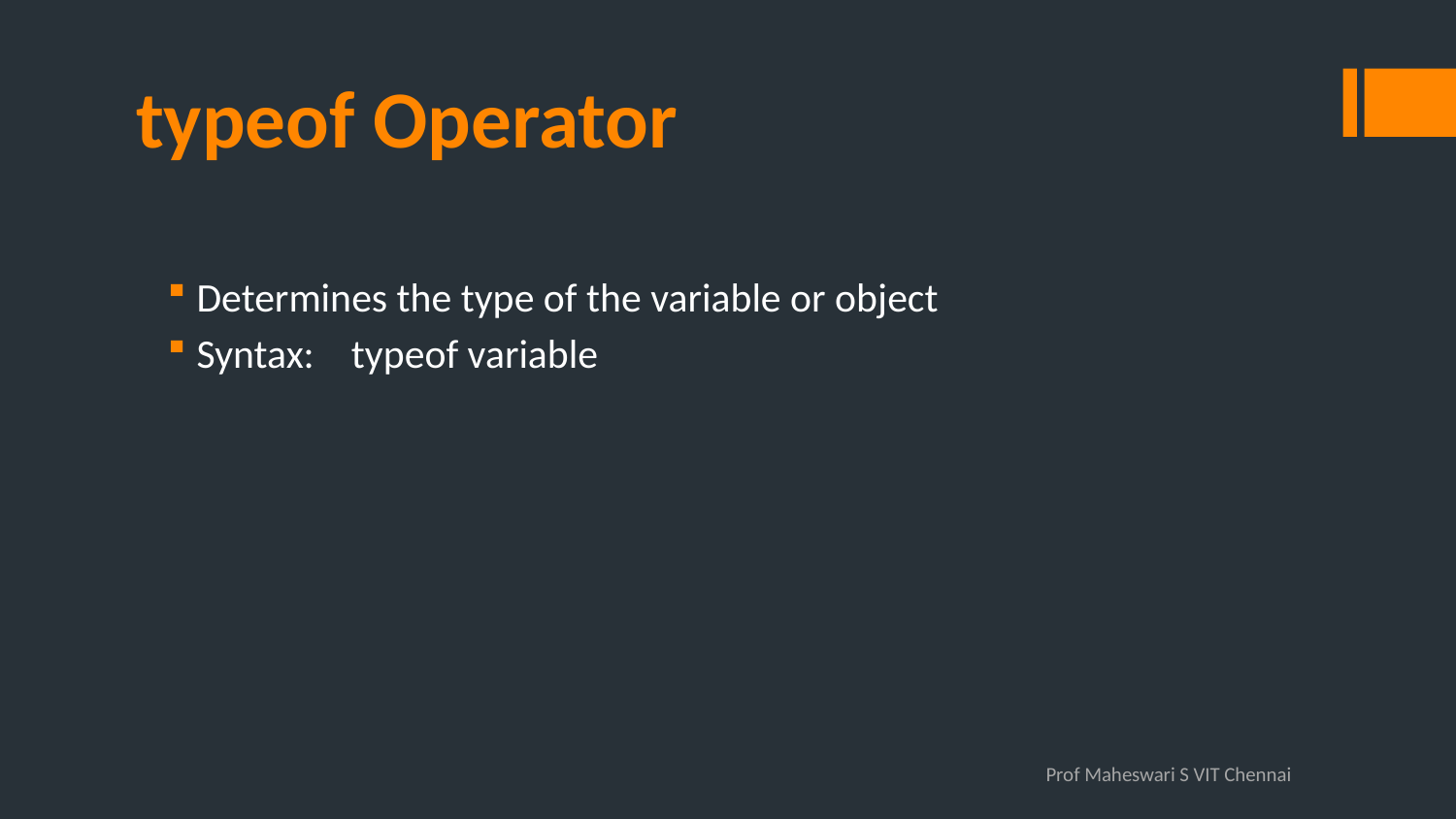

# typeof Operator
Determines the type of the variable or object
Syntax:    typeof variable
Prof Maheswari S VIT Chennai